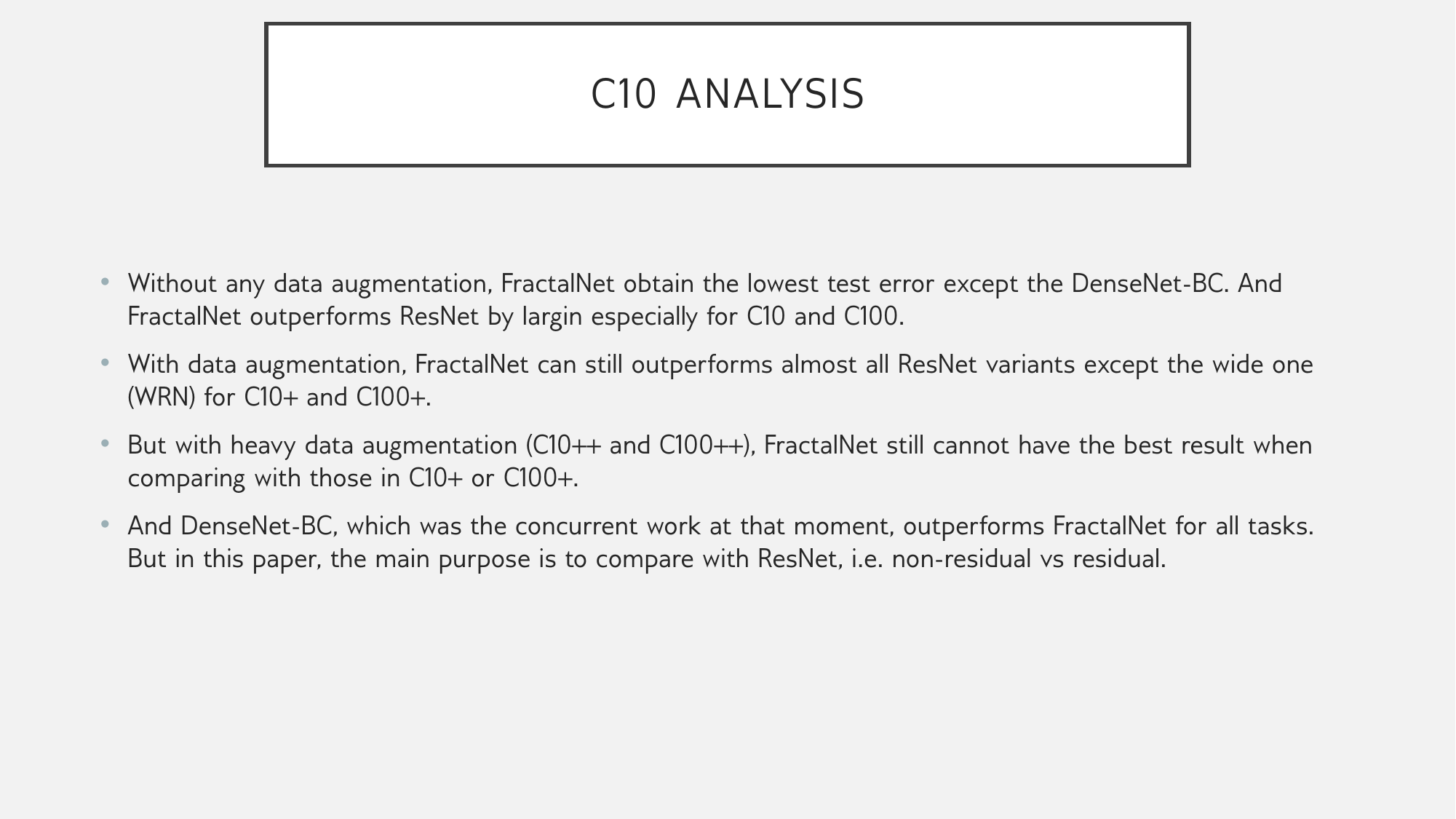

# C10 Analysis
Without any data augmentation, FractalNet obtain the lowest test error except the DenseNet-BC. And FractalNet outperforms ResNet by largin especially for C10 and C100.
With data augmentation, FractalNet can still outperforms almost all ResNet variants except the wide one (WRN) for C10+ and C100+.
But with heavy data augmentation (C10++ and C100++), FractalNet still cannot have the best result when comparing with those in C10+ or C100+.
And DenseNet-BC, which was the concurrent work at that moment, outperforms FractalNet for all tasks. But in this paper, the main purpose is to compare with ResNet, i.e. non-residual vs residual.